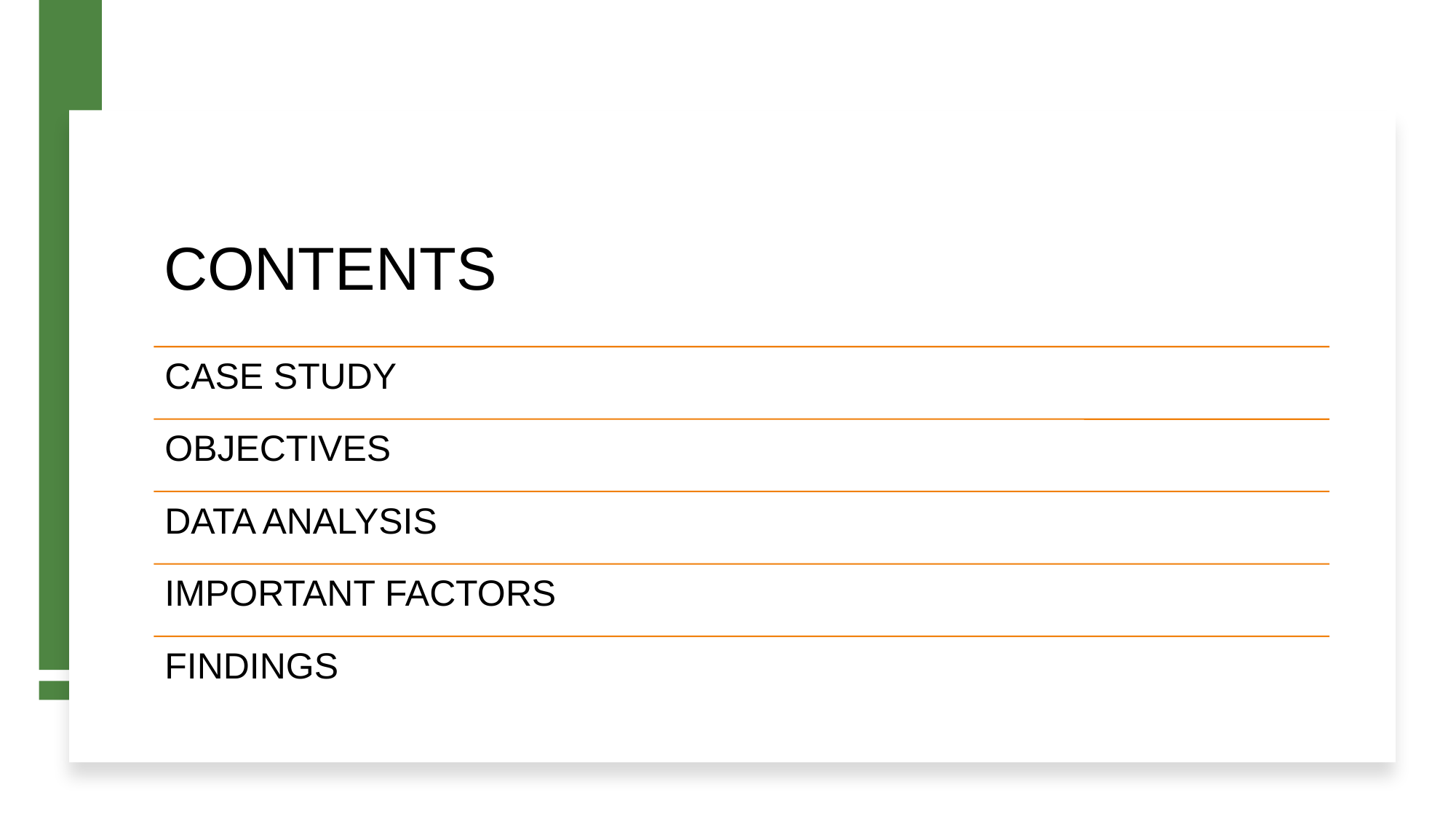

# CONTENTS

CASE STUDY
OBJECTIVES
DATA ANALYSIS
IMPORTANT FACTORS
FINDINGS